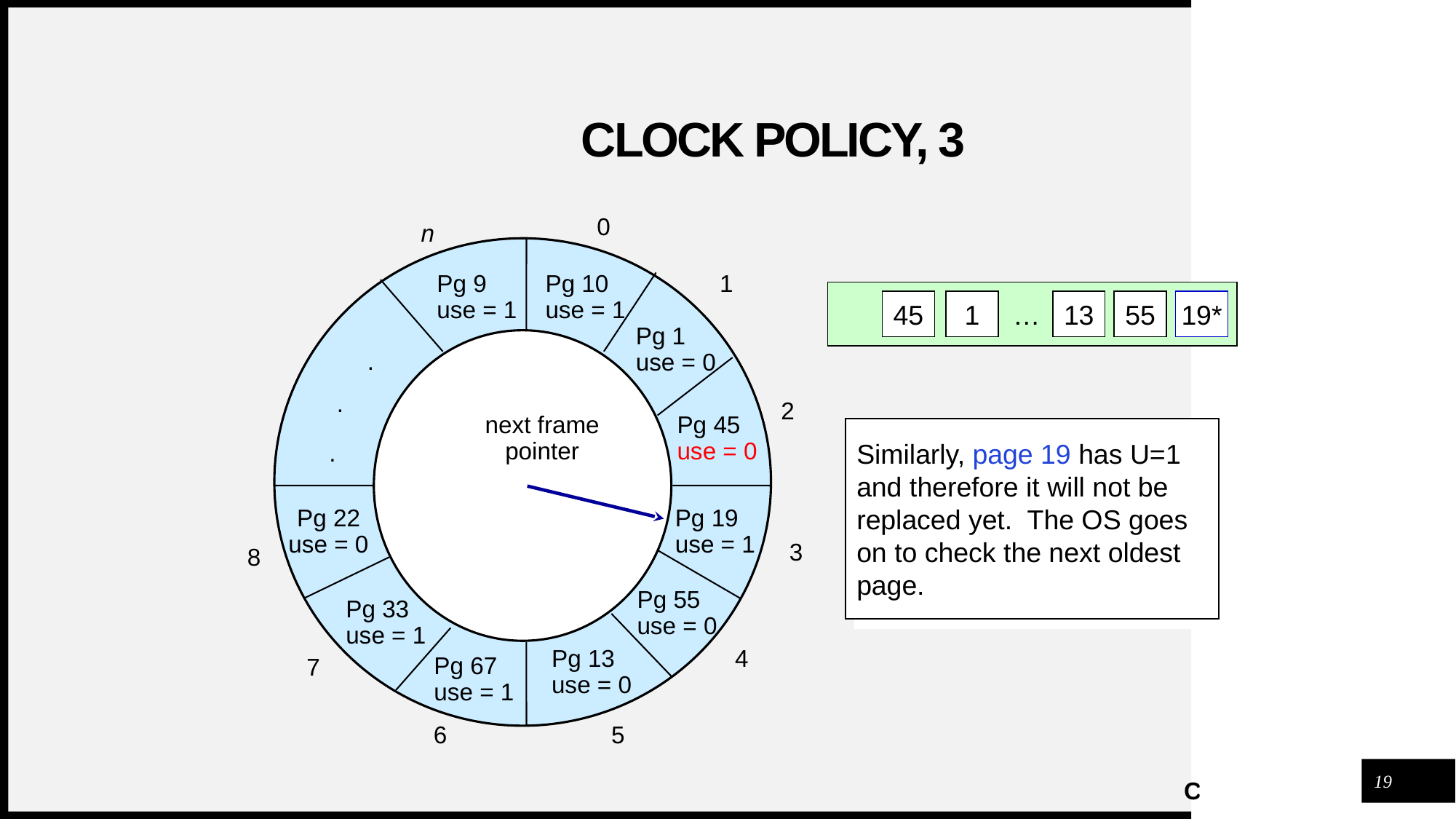

# Clock Policy, 3
0
n

Pg 9
use = 1
Pg 10
use = 1
1

45
1
…
13
55
19*
Pg 1
use = 0

.

.
2
next frame
   pointer
Pg 45
use = 0
Similarly, page 19 has U=1 and therefore it will not be replaced yet.  The OS goes on to check the next oldest page.
.

Pg 22
use = 0
Pg 19
use = 1
3
8

Pg 55
use = 0
Pg 33
use = 1

Pg 13
use = 0
4

Pg 67
use = 1
7
6
5
19